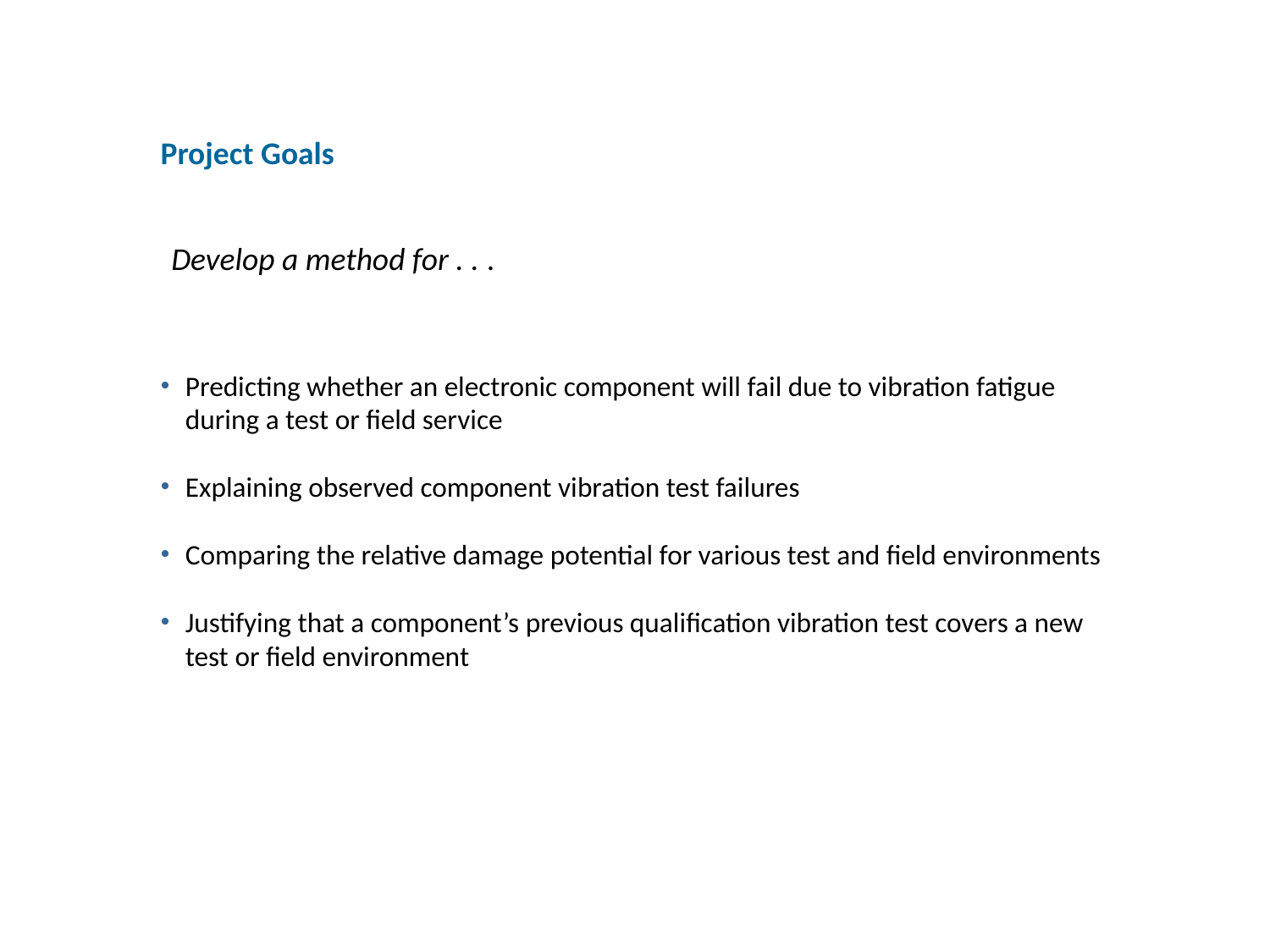

Project Goals
Develop a method for . . .

Predicting whether an electronic component will fail due to vibration fatigue during a test or field service
Explaining observed component vibration test failures

Comparing the relative damage potential for various test and field environments

Justifying that a component’s previous qualification vibration test covers a new test or field environment